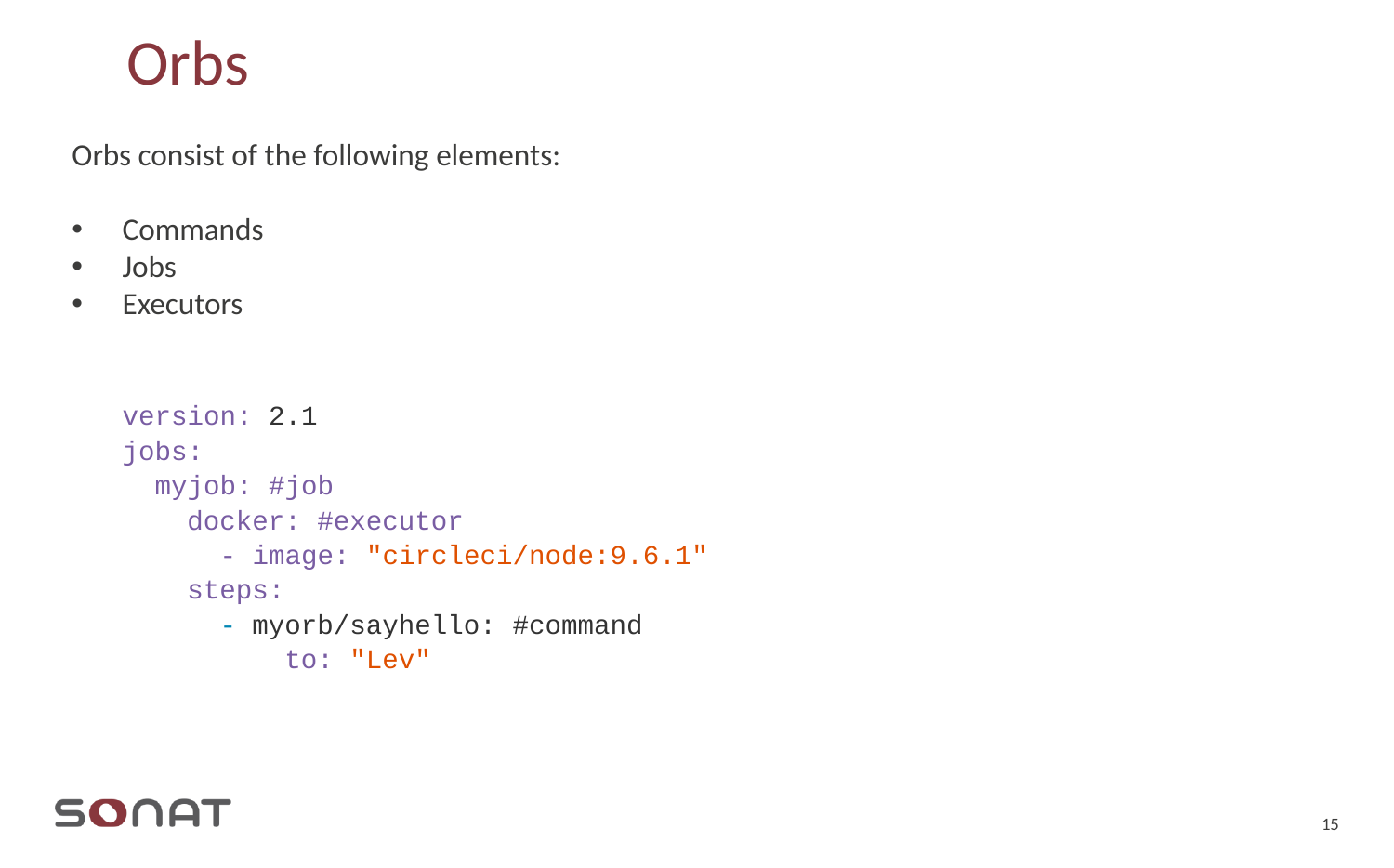

# Orbs
Orbs consist of the following elements:

Commands
Jobs
Executors

version: 2.1
jobs:
  myjob: #job
    docker: #executor
      - image: "circleci/node:9.6.1"
    steps:
      - myorb/sayhello: #command
          to: "Lev"

15